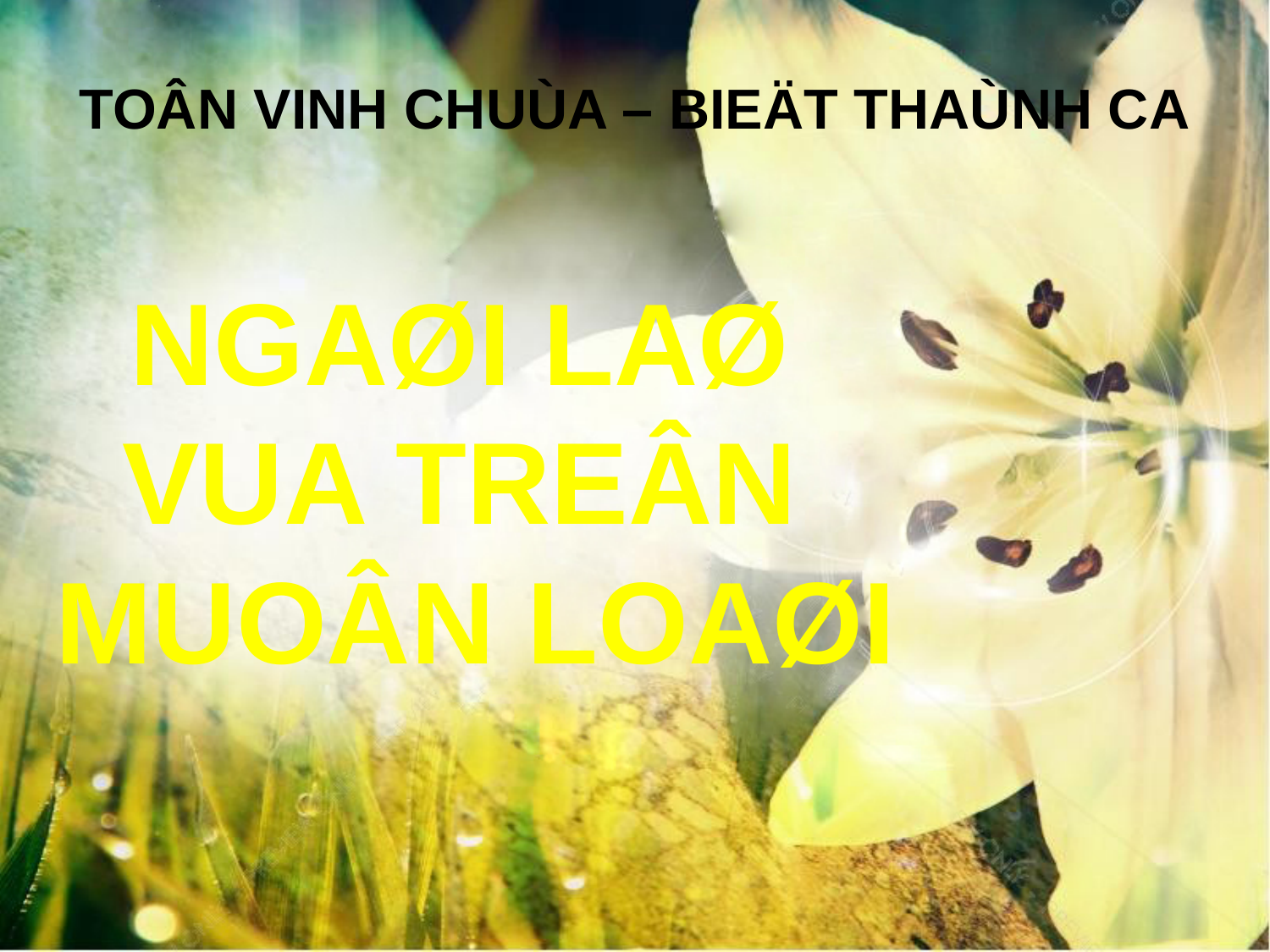

TOÂN VINH CHUÙA – BIEÄT THAÙNH CA
NGAØI LAØ
VUA TREÂN
MUOÂN LOAØI